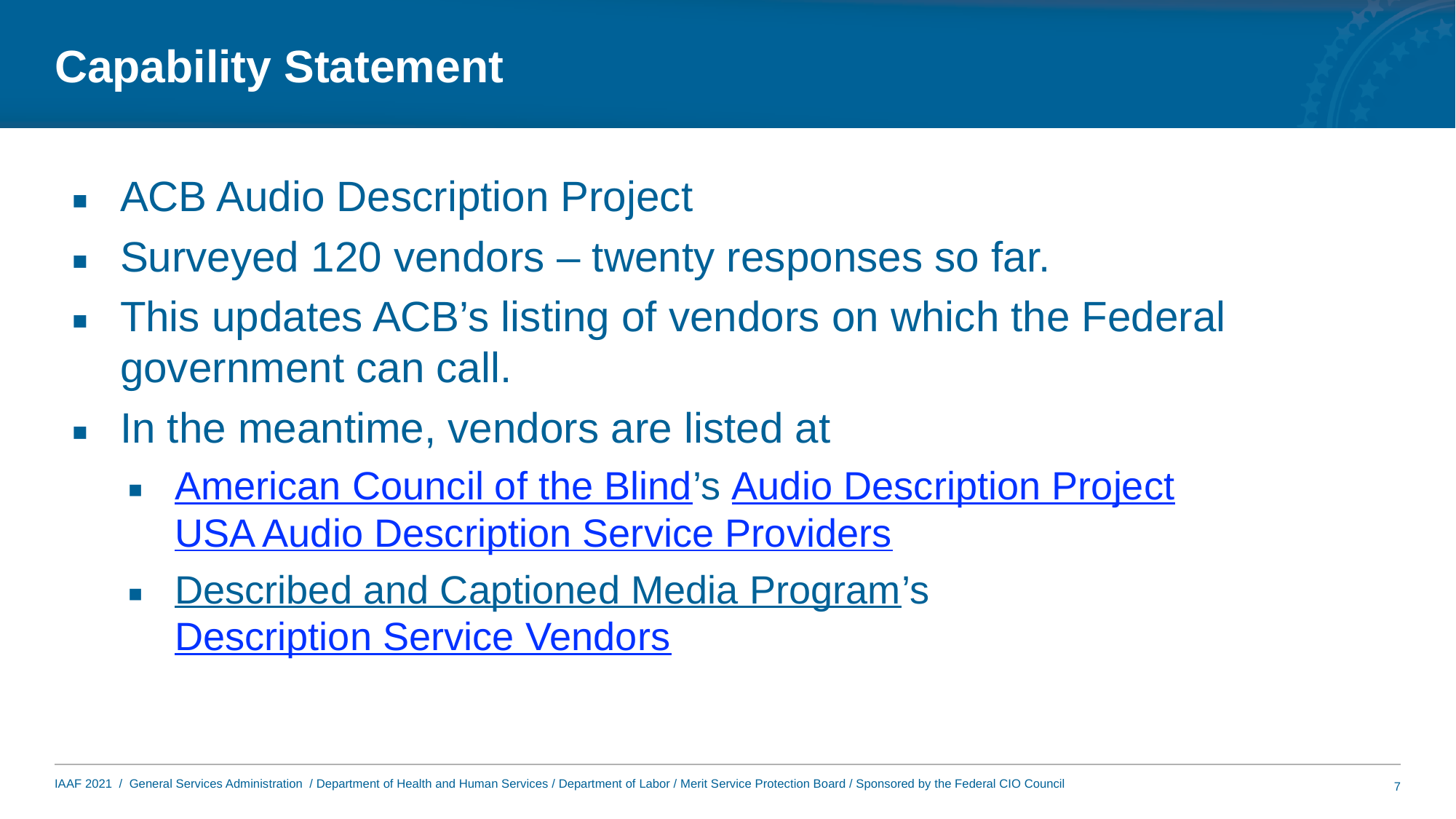

# Capability Statement
ACB Audio Description Project
Surveyed 120 vendors – twenty responses so far.
This updates ACB’s listing of vendors on which the Federal government can call.
In the meantime, vendors are listed at
American Council of the Blind’s Audio Description Project USA Audio Description Service Providers
Described and Captioned Media Program’s Description Service Vendors

7